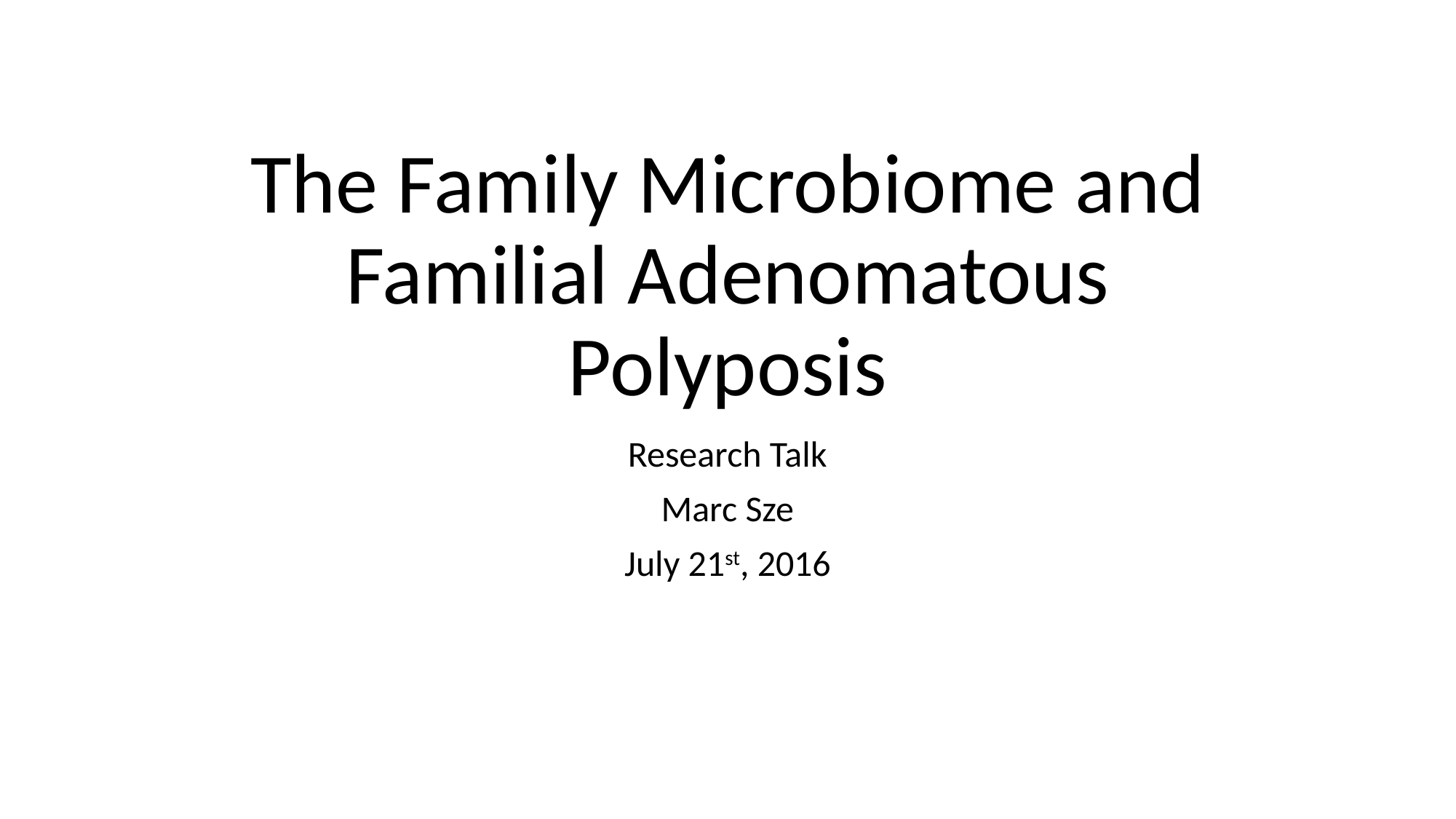

# The Family Microbiome and Familial Adenomatous Polyposis
Research Talk
Marc Sze
July 21st, 2016